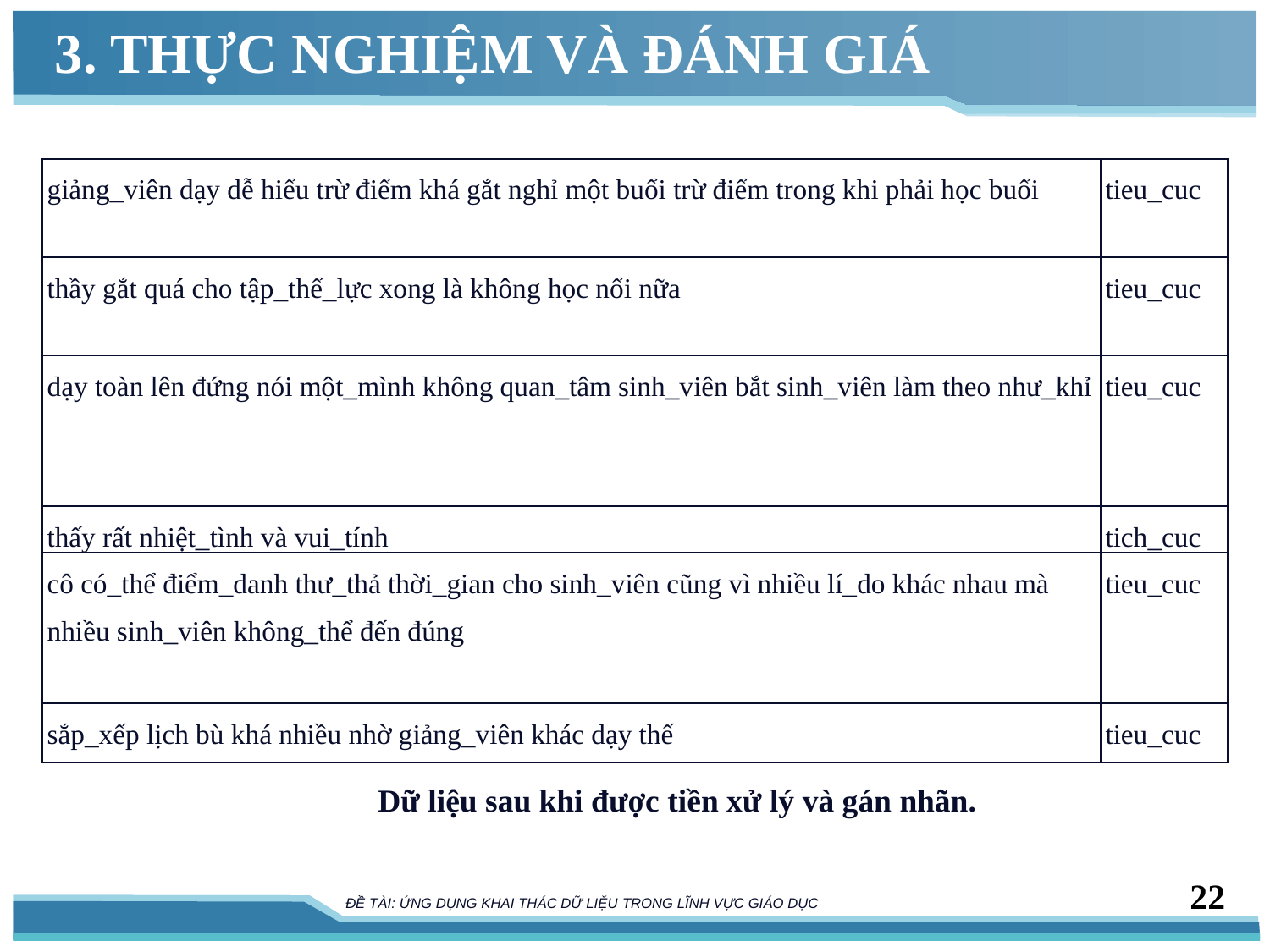

# 3. THỰC NGHIỆM VÀ ĐÁNH GIÁ
| giảng\_viên dạy dễ hiểu trừ điểm khá gắt nghỉ một buổi trừ điểm trong khi phải học buổi | tieu\_cuc |
| --- | --- |
| thầy gắt quá cho tập\_thể\_lực xong là không học nổi nữa | tieu\_cuc |
| dạy toàn lên đứng nói một\_mình không quan\_tâm sinh\_viên bắt sinh\_viên làm theo như\_khỉ | tieu\_cuc |
| thấy rất nhiệt\_tình và vui\_tính | tich\_cuc |
| cô có\_thể điểm\_danh thư\_thả thời\_gian cho sinh\_viên cũng vì nhiều lí\_do khác nhau mà nhiều sinh\_viên không\_thể đến đúng | tieu\_cuc |
| sắp\_xếp lịch bù khá nhiều nhờ giảng\_viên khác dạy thế | tieu\_cuc |
Dữ liệu sau khi được tiền xử lý và gán nhãn.
22